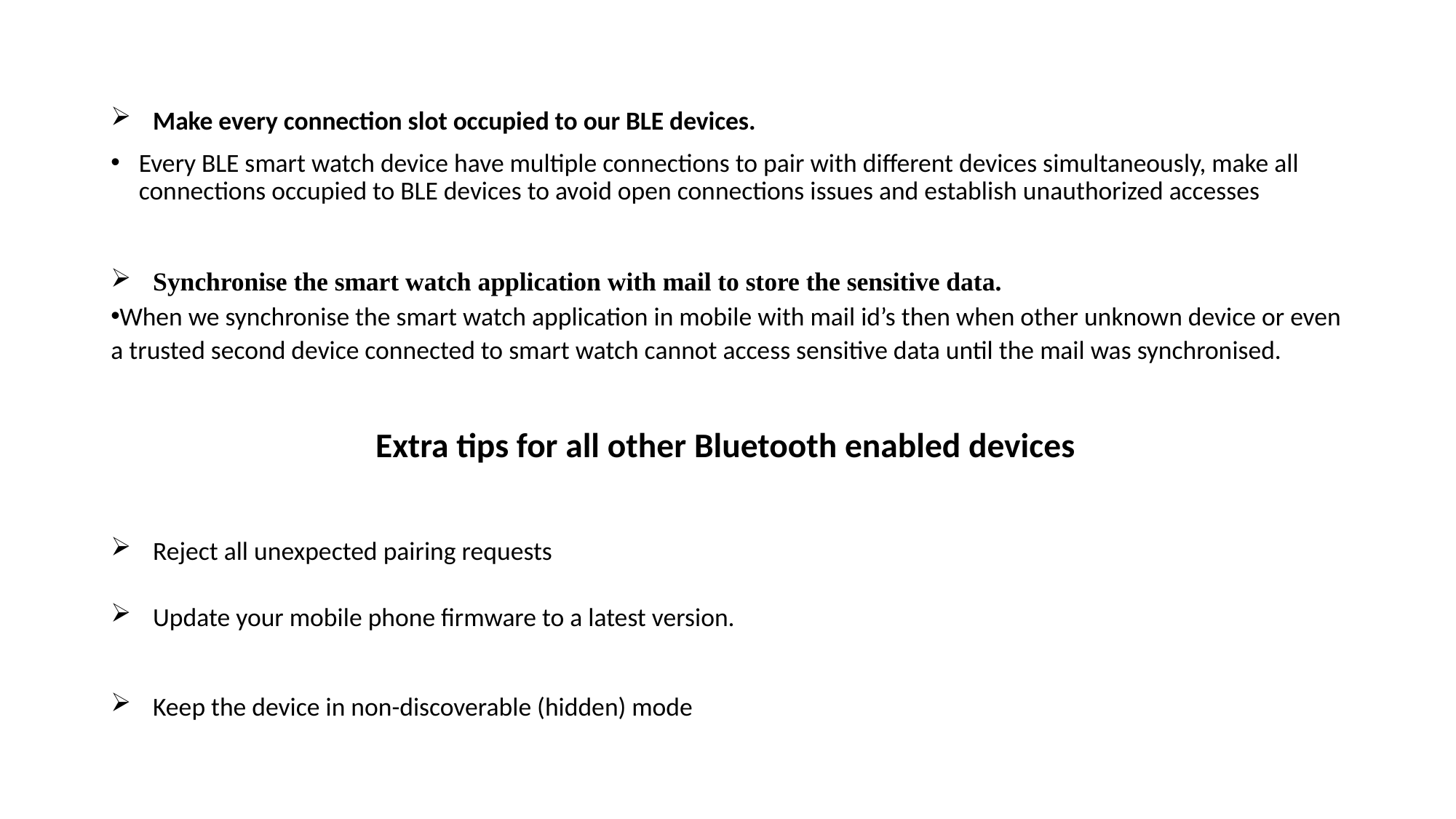

Make every connection slot occupied to our BLE devices.
Every BLE smart watch device have multiple connections to pair with different devices simultaneously, make all connections occupied to BLE devices to avoid open connections issues and establish unauthorized accesses

Synchronise the smart watch application with mail to store the sensitive data.
When we synchronise the smart watch application in mobile with mail id’s then when other unknown device or even a trusted second device connected to smart watch cannot access sensitive data until the mail was synchronised.

                               Extra tips for all other Bluetooth enabled devices

Reject all unexpected pairing requests

Update your mobile phone firmware to a latest version.

Keep the device in non-discoverable (hidden) mode